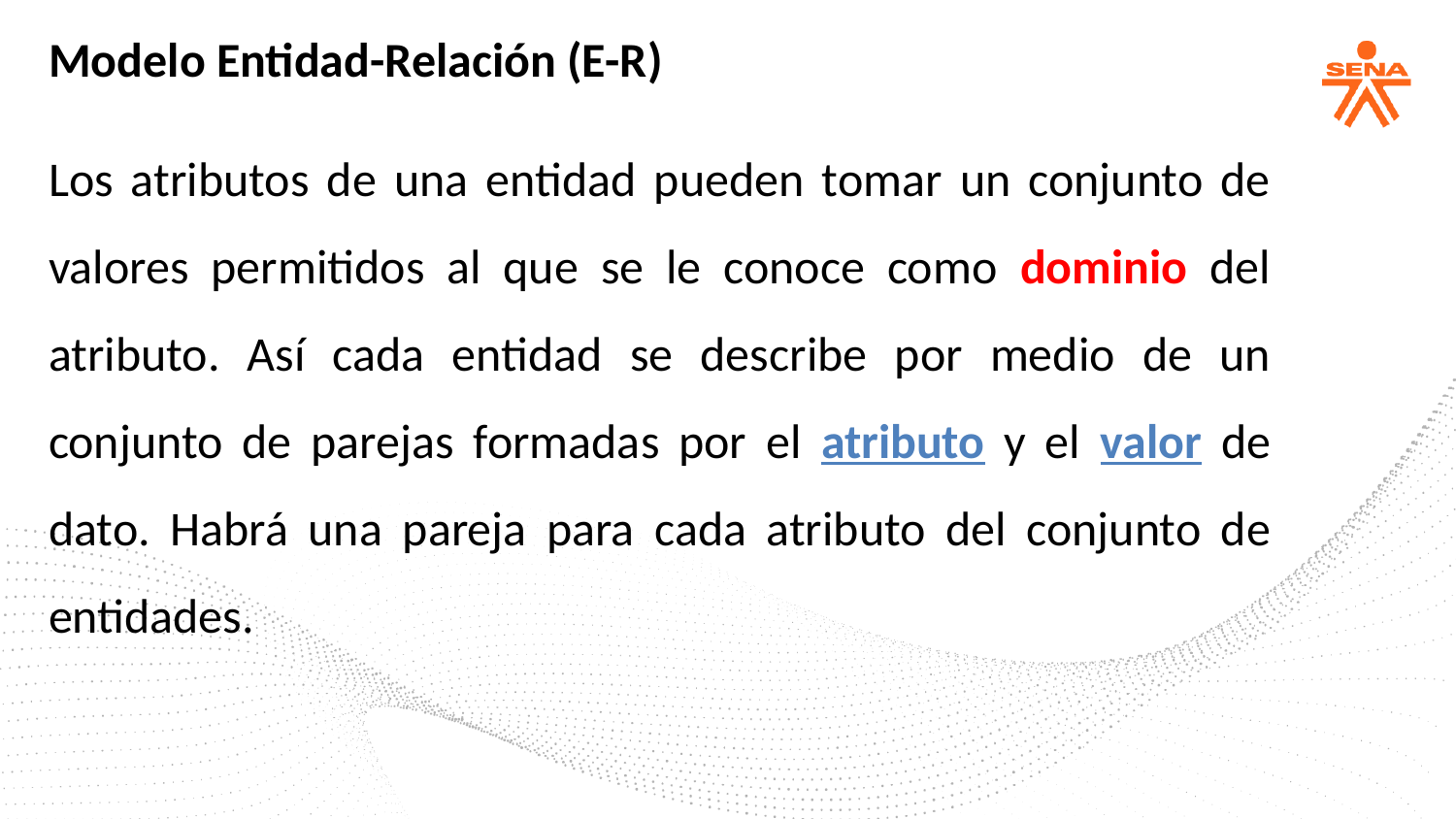

Modelo Entidad-Relación (E-R)
Los atributos de una entidad pueden tomar un conjunto de valores permitidos al que se le conoce como dominio del atributo. Así cada entidad se describe por medio de un conjunto de parejas formadas por el atributo y el valor de dato. Habrá una pareja para cada atributo del conjunto de entidades.